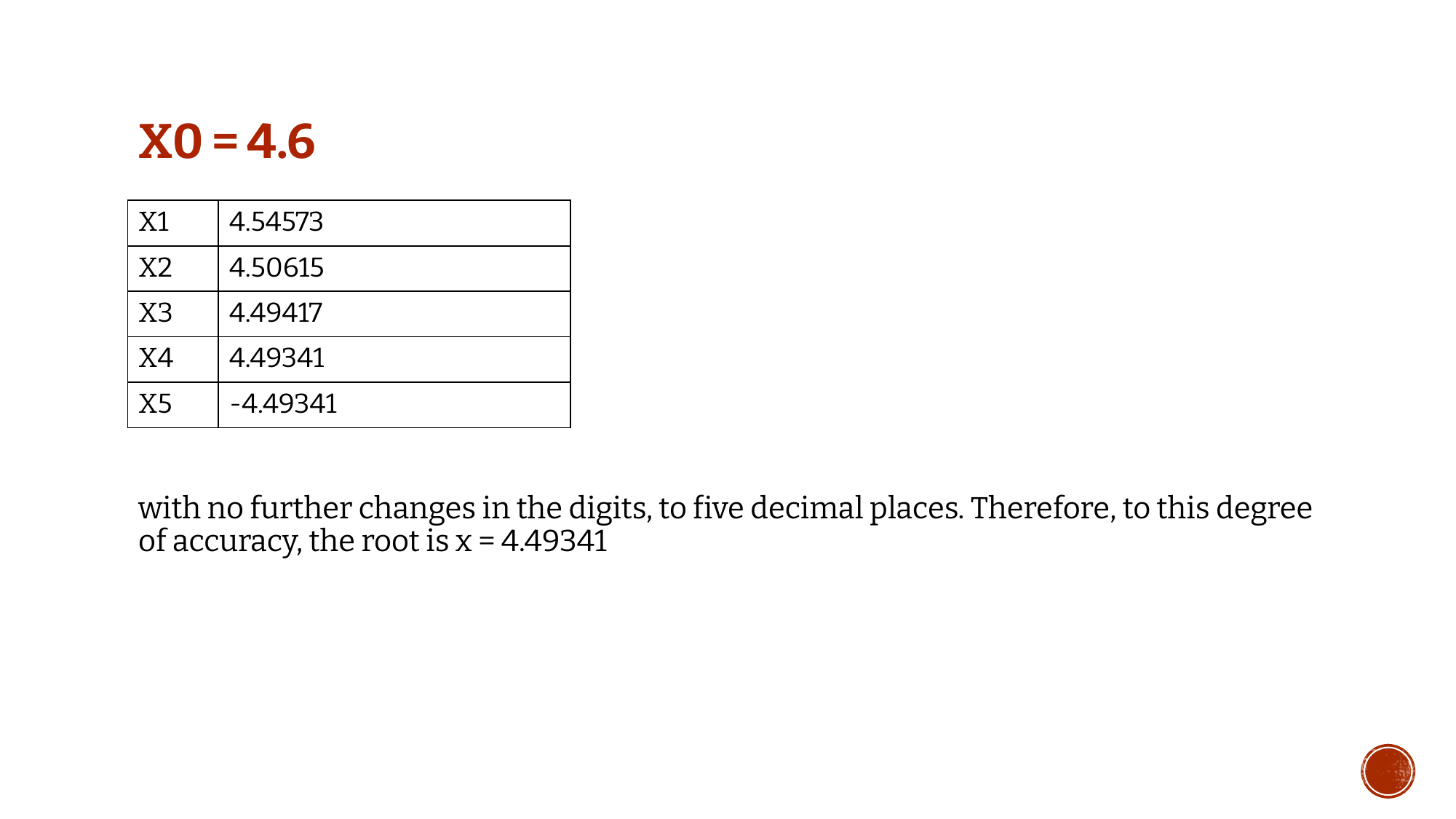

x0 = 4.6

with no further changes in the digits, to five decimal places. Therefore, to this degree of accuracy, the root is x = 4.49341
| X1 | 4.54573 |
| --- | --- |
| X2 | 4.50615 |
| X3 | 4.49417 |
| X4 | 4.49341 |
| X5 | -4.49341 |